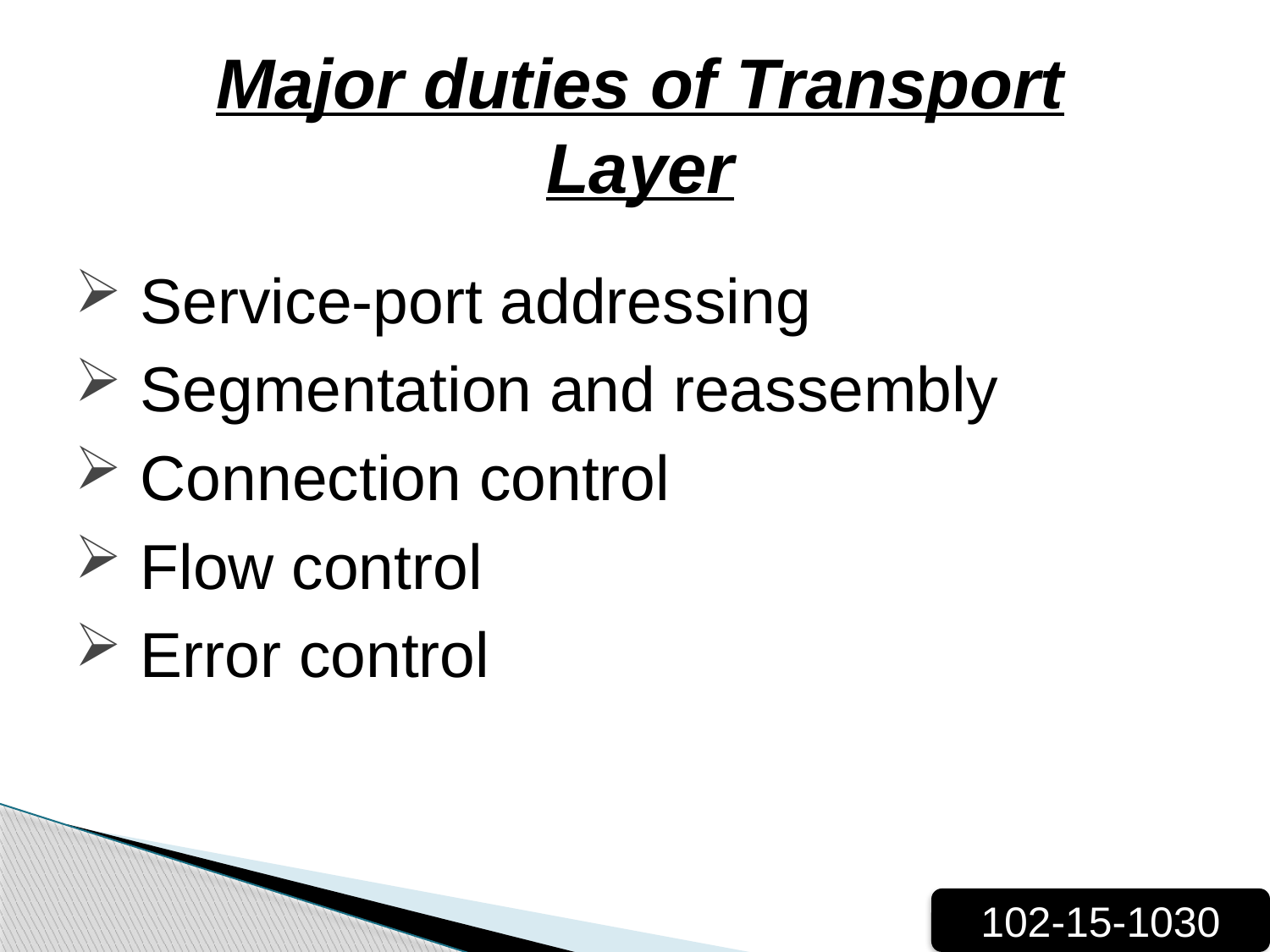

Major duties of Transport Layer
 Service-port addressing
 Segmentation and reassembly
 Connection control
 Flow control
 Error control

102-15-1030